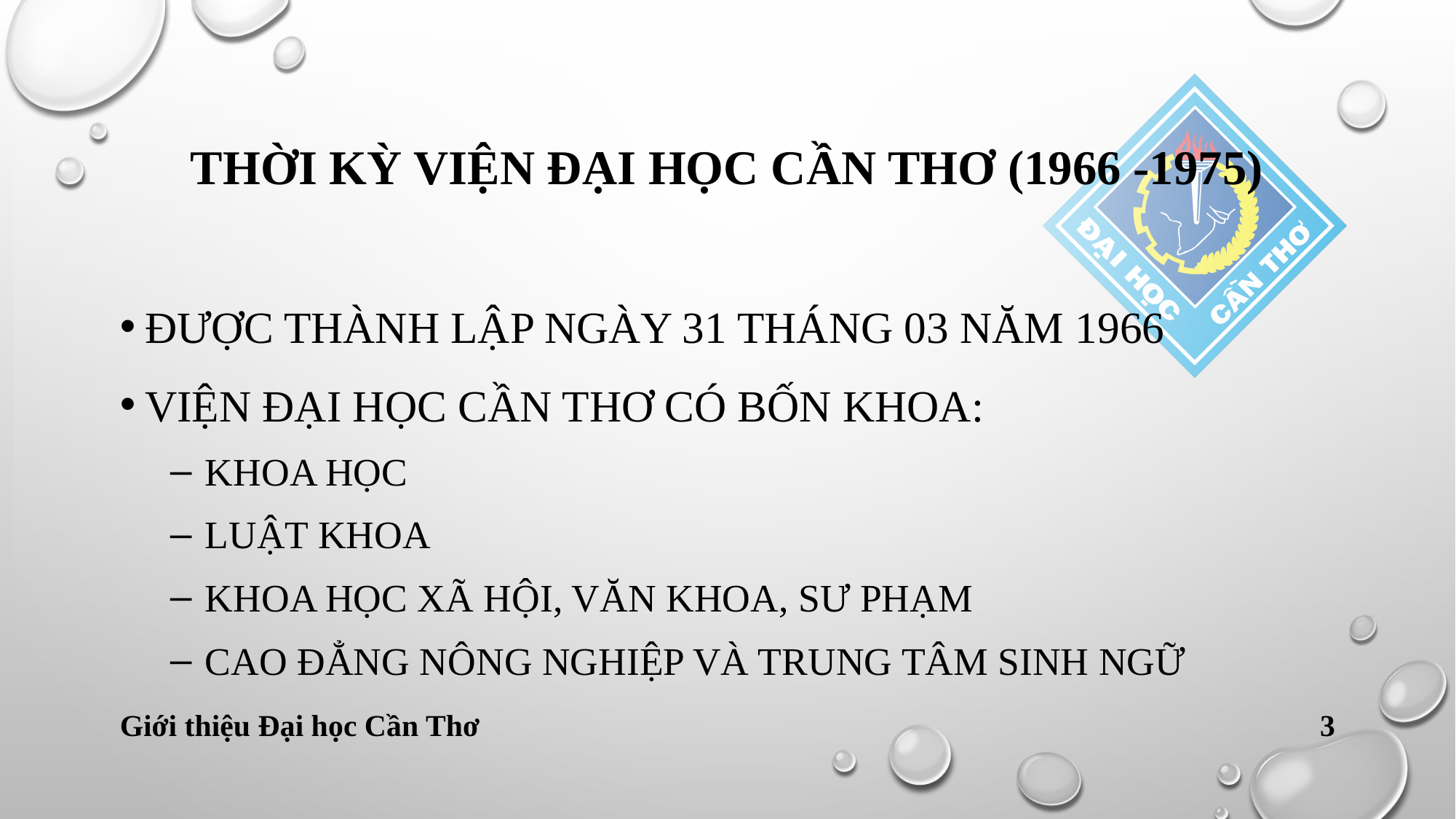

# Thời kỳ viện đại học cần thơ (1966 -1975)
Được thành lập ngày 31 tháng 03 năm 1966
Viện đại học cần thơ có bốn khoa:
 khoa học
 luật khoa
 khoa học xã hội, văn khoa, sư phạm
 cao đẳng nông nghiệp và trung tâm sinh ngữ
Giới thiệu Đại học Cần Thơ
3